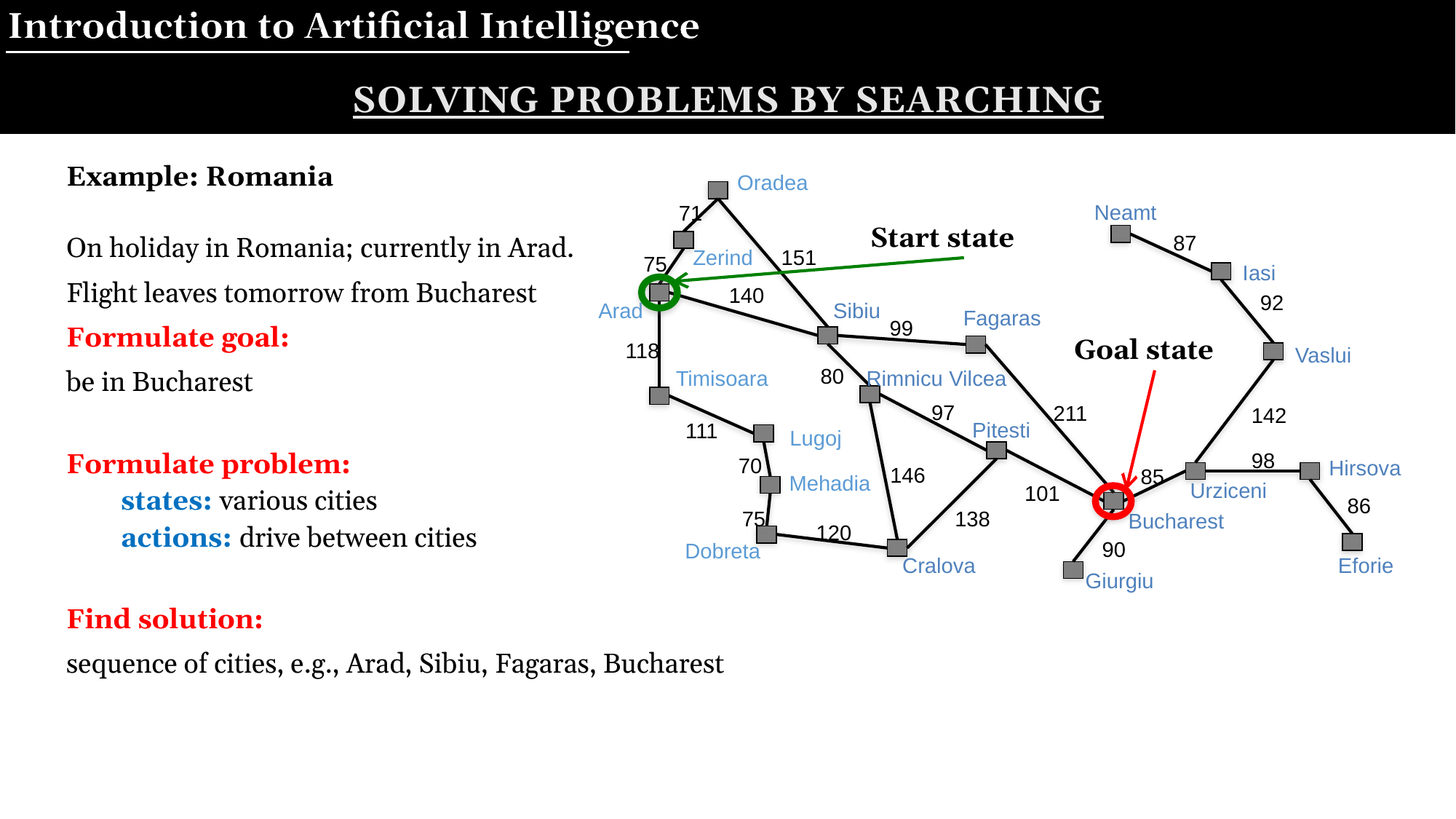

Introduction to Artificial Intelligence
Solving problems by searching
Example: Romania
Oradea

Neamt
71
87

Zerind
151
75
Iasi

140

92
Arad
Sibiu
Fagaras
99

118

Vaslui

80
Timisoara
Rimnicu Vilcea

97
211
142
Pitesti
111
Lugoj

98
70
Hirsova
146
85

Mehadia
Urziceni
101

86

75
138
Bucharest
120

90
Dobreta

Eforie
Cralova

Giurgiu
Start state
Goal state
On holiday in Romania; currently in Arad.
Flight leaves tomorrow from Bucharest
Formulate goal:
be in Bucharest

Formulate problem:
states: various cities
actions: drive between cities

Find solution:
sequence of cities, e.g., Arad, Sibiu, Fagaras, Bucharest